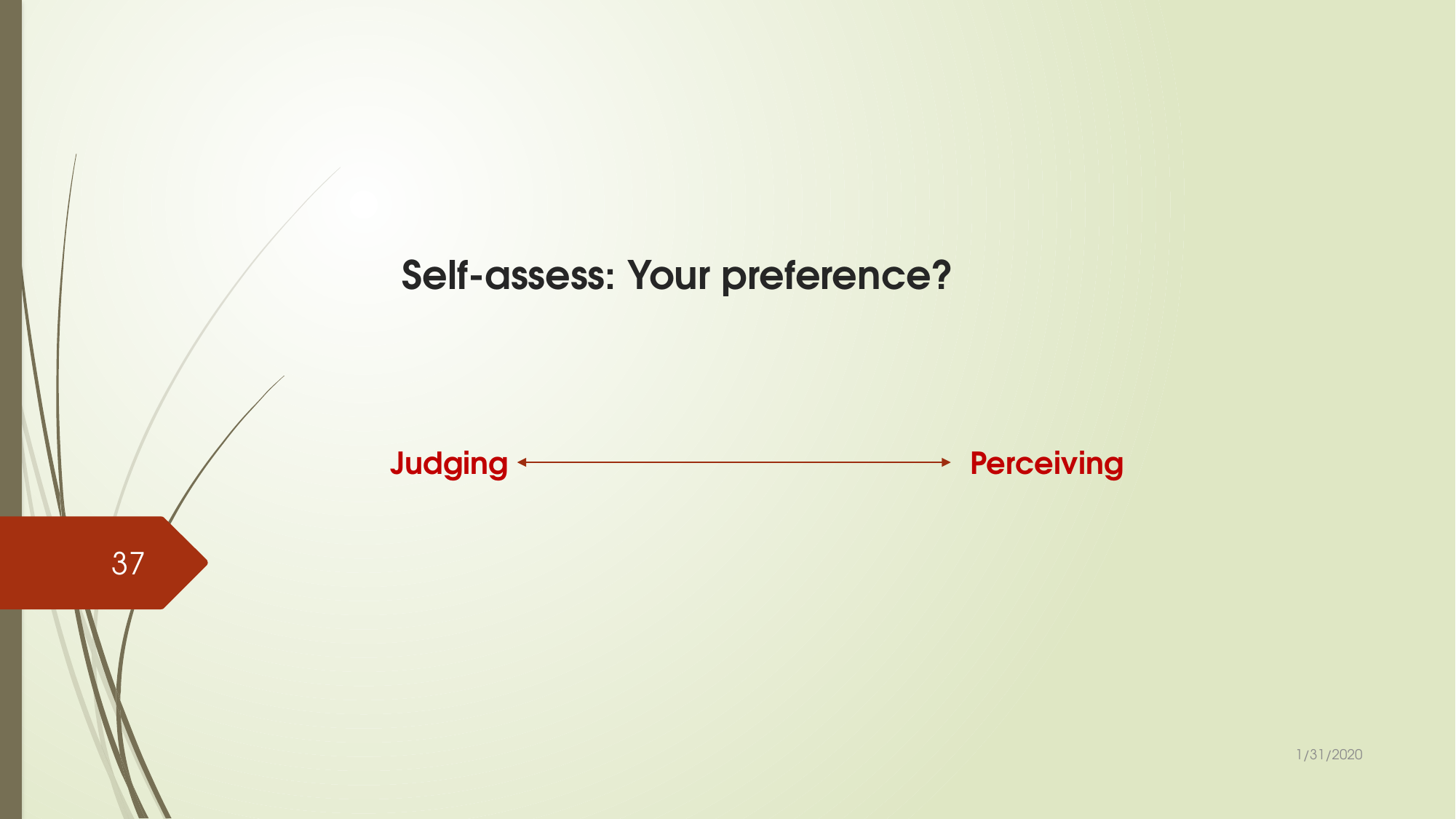

# Self-assess: Your preference?

      Judging                                                      Perceiving
37
1/31/2020